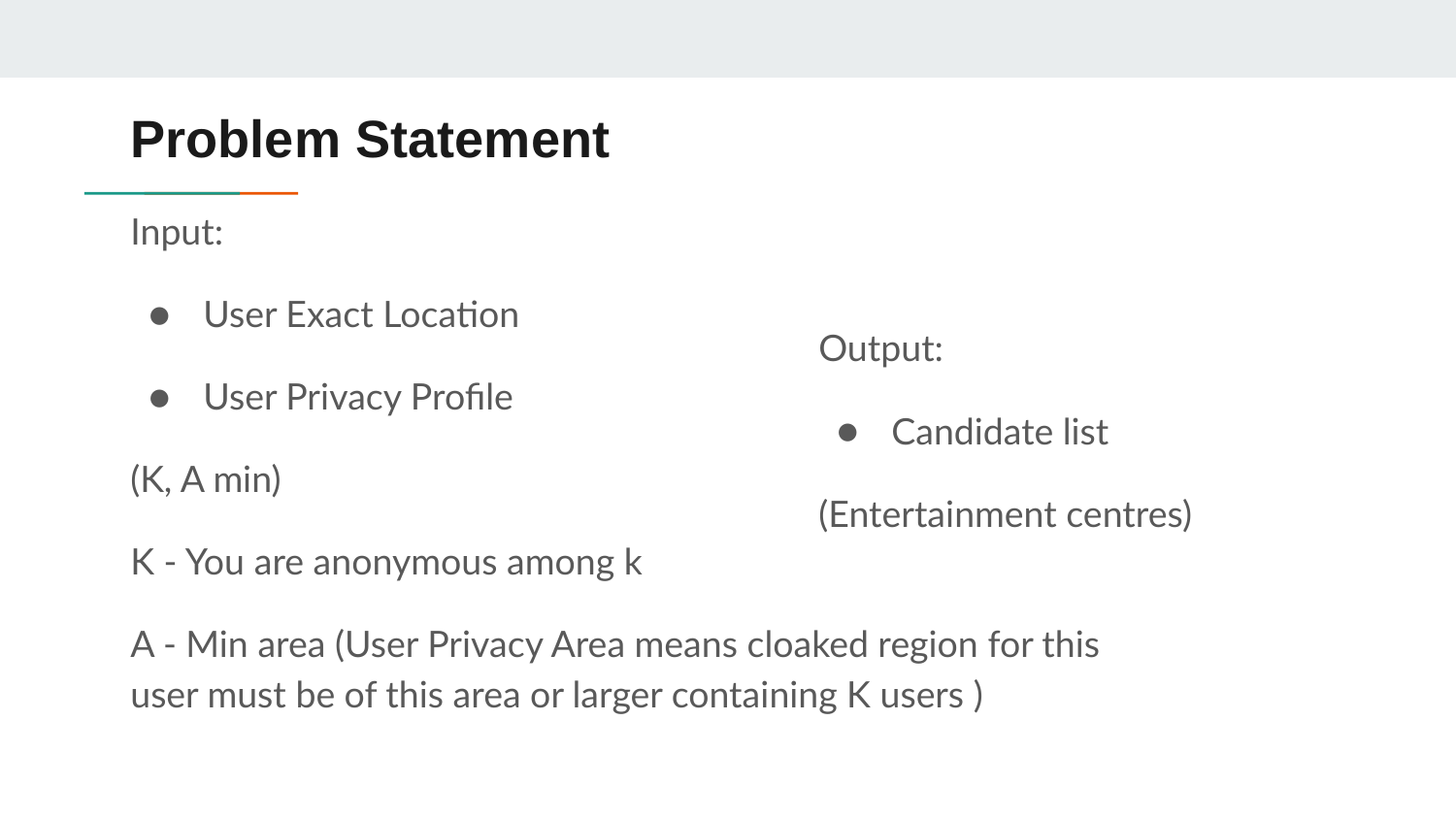

# Problem Statement
Input:
User Exact Location
User Privacy Profile
(K, A min)
K - You are anonymous among k
A - Min area (User Privacy Area means cloaked region for this user must be of this area or larger containing K users )

Output:
Candidate list
(Entertainment centres)